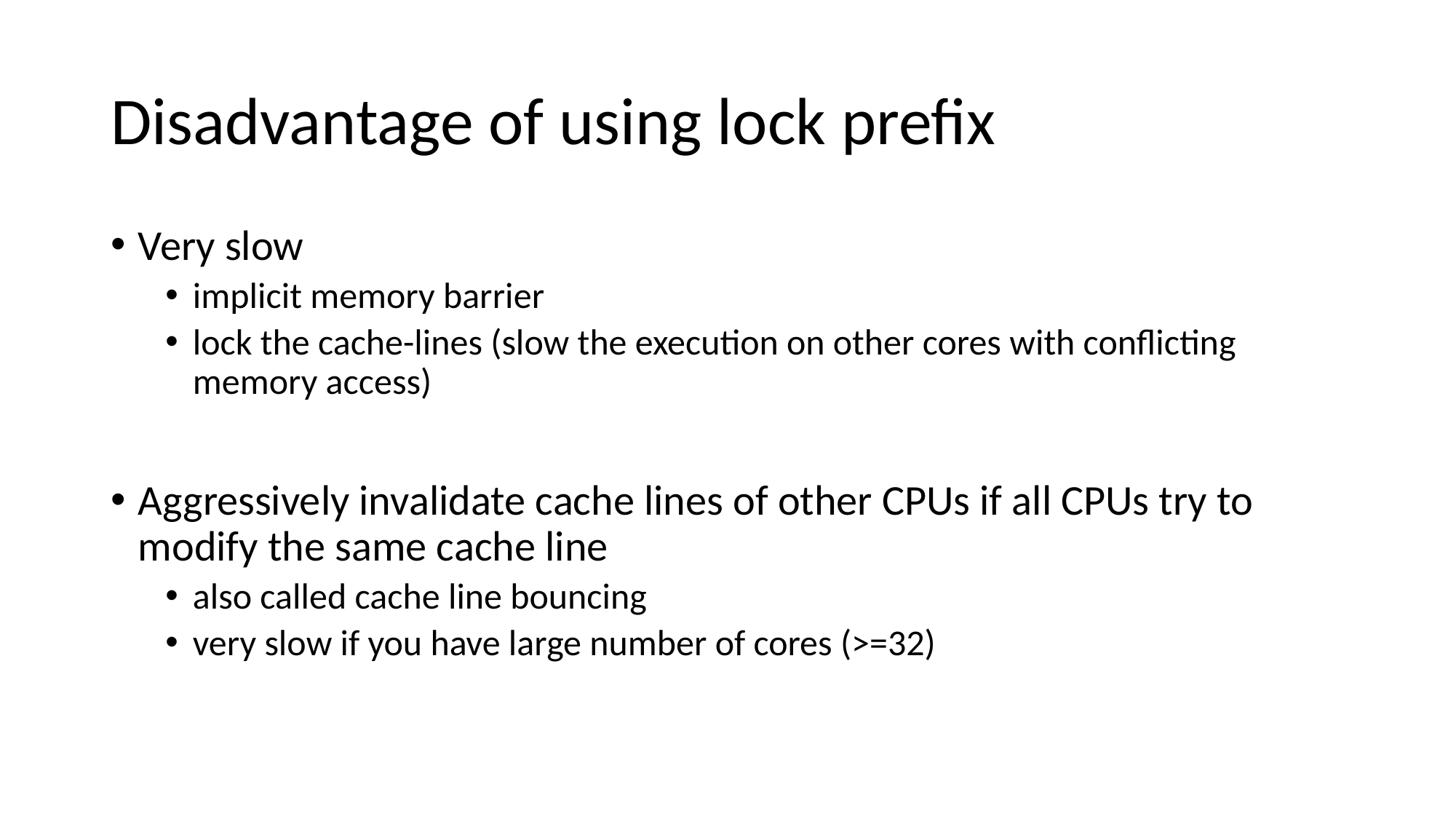

# Disadvantage of using lock prefix
Very slow
implicit memory barrier
lock the cache-lines (slow the execution on other cores with conflicting memory access)

Aggressively invalidate cache lines of other CPUs if all CPUs try to modify the same cache line
also called cache line bouncing
very slow if you have large number of cores (>=32)